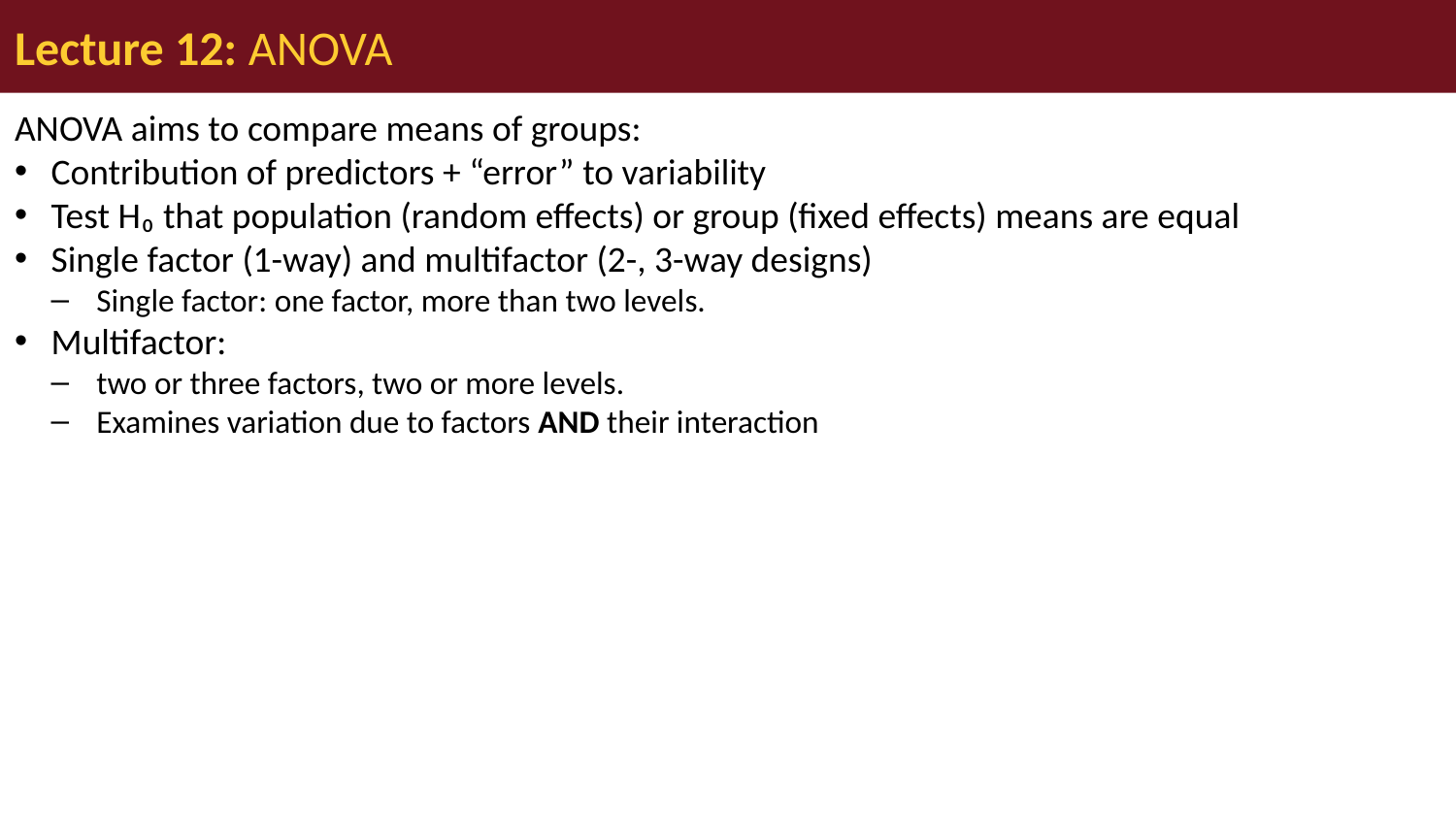

# Lecture 12: ANOVA
ANOVA aims to compare means of groups:
Contribution of predictors + “error” to variability
Test H₀ that population (random effects) or group (fixed effects) means are equal
Single factor (1-way) and multifactor (2-, 3-way designs)
Single factor: one factor, more than two levels.
Multifactor:
two or three factors, two or more levels.
Examines variation due to factors AND their interaction